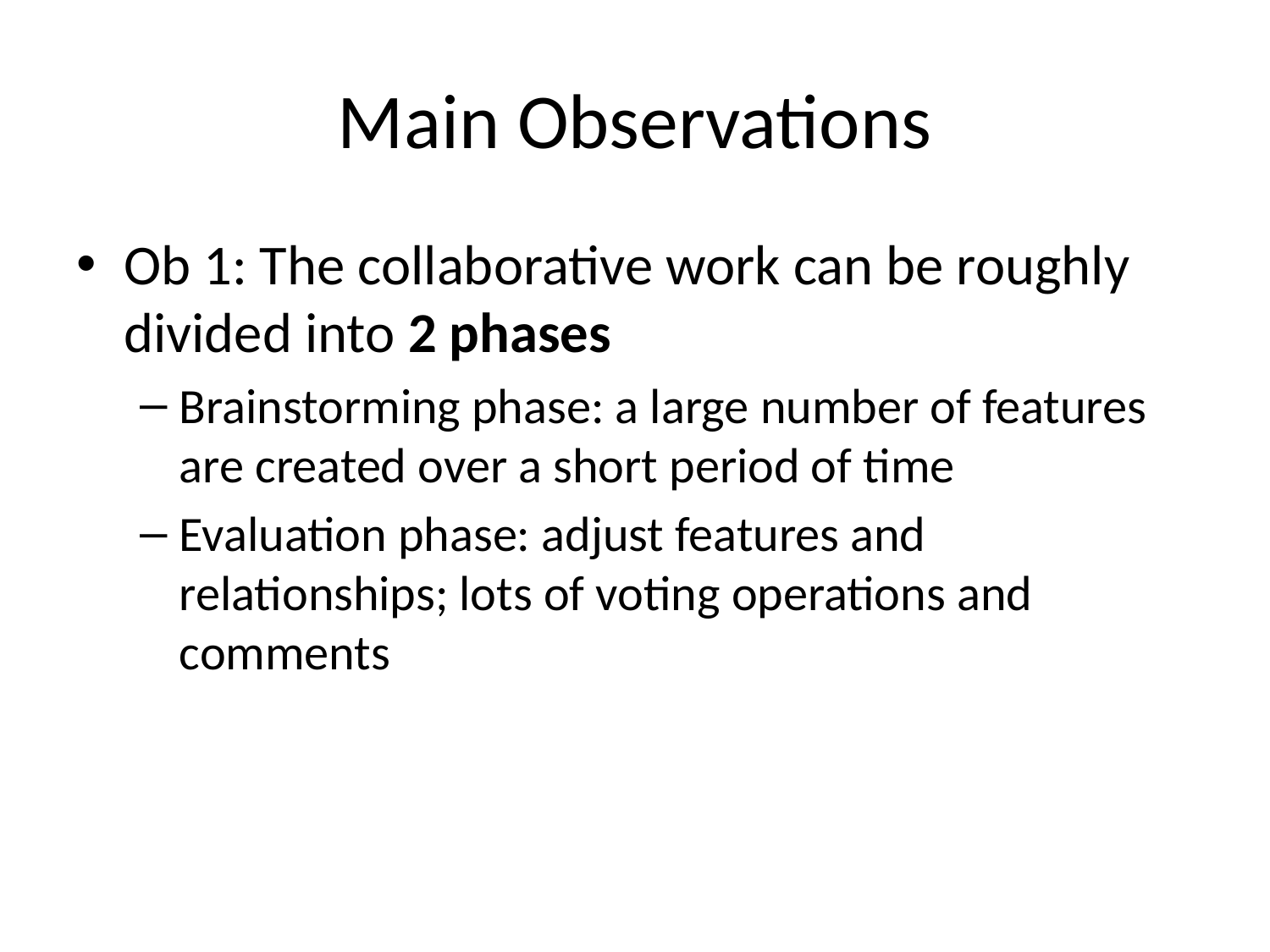

# Main Observations
Ob 1: The collaborative work can be roughly divided into 2 phases
Brainstorming phase: a large number of features are created over a short period of time
Evaluation phase: adjust features and relationships; lots of voting operations and comments